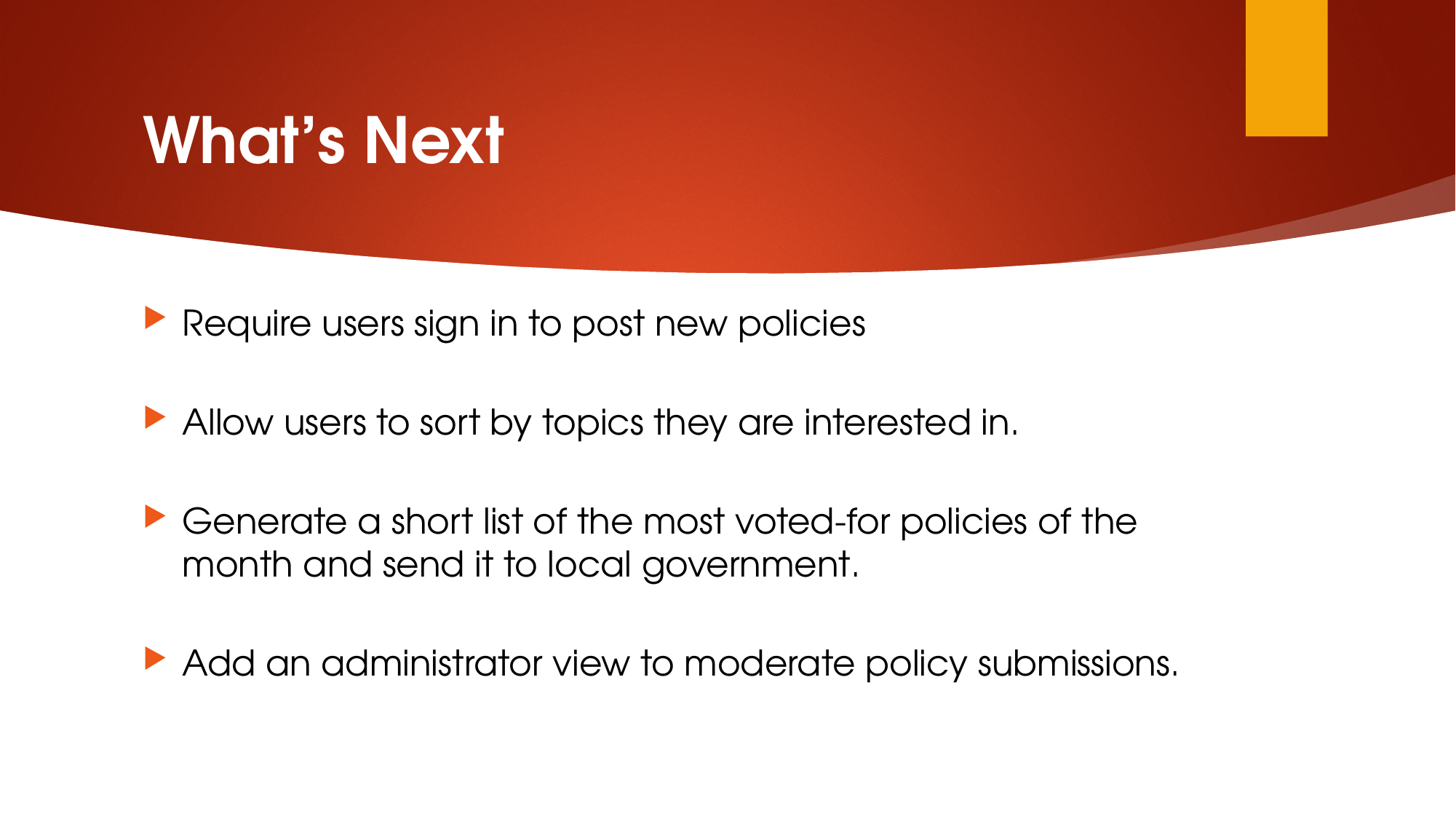

# What’s Next

Require users sign in to post new policies
Allow users to sort by topics they are interested in.
Generate a short list of the most voted-for policies of the month and send it to local government.
Add an administrator view to moderate policy submissions.